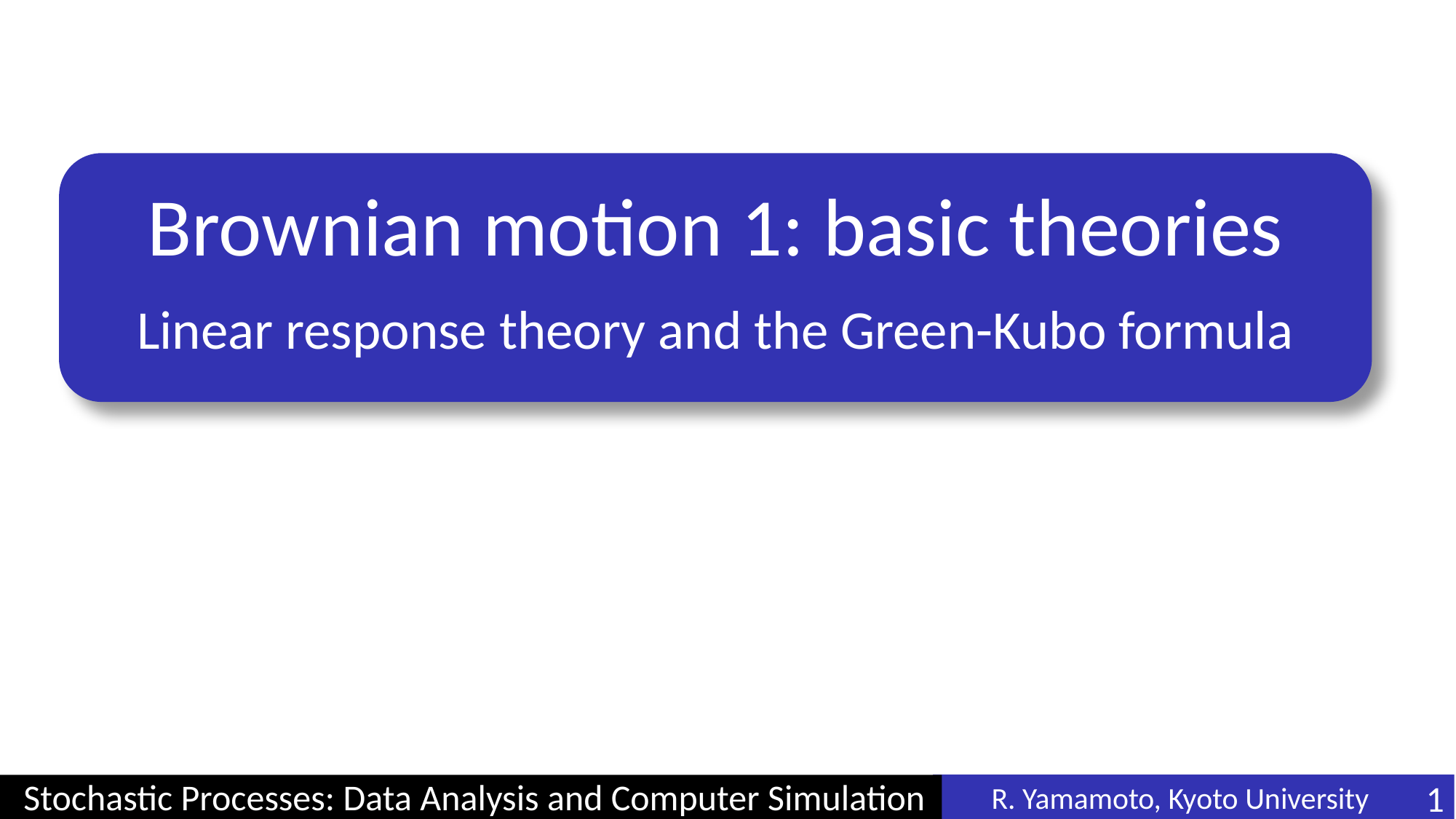

# Brownian motion 1: basic theories
Linear response theory and the Green-Kubo formula
R. Yamamoto, Kyoto University
1